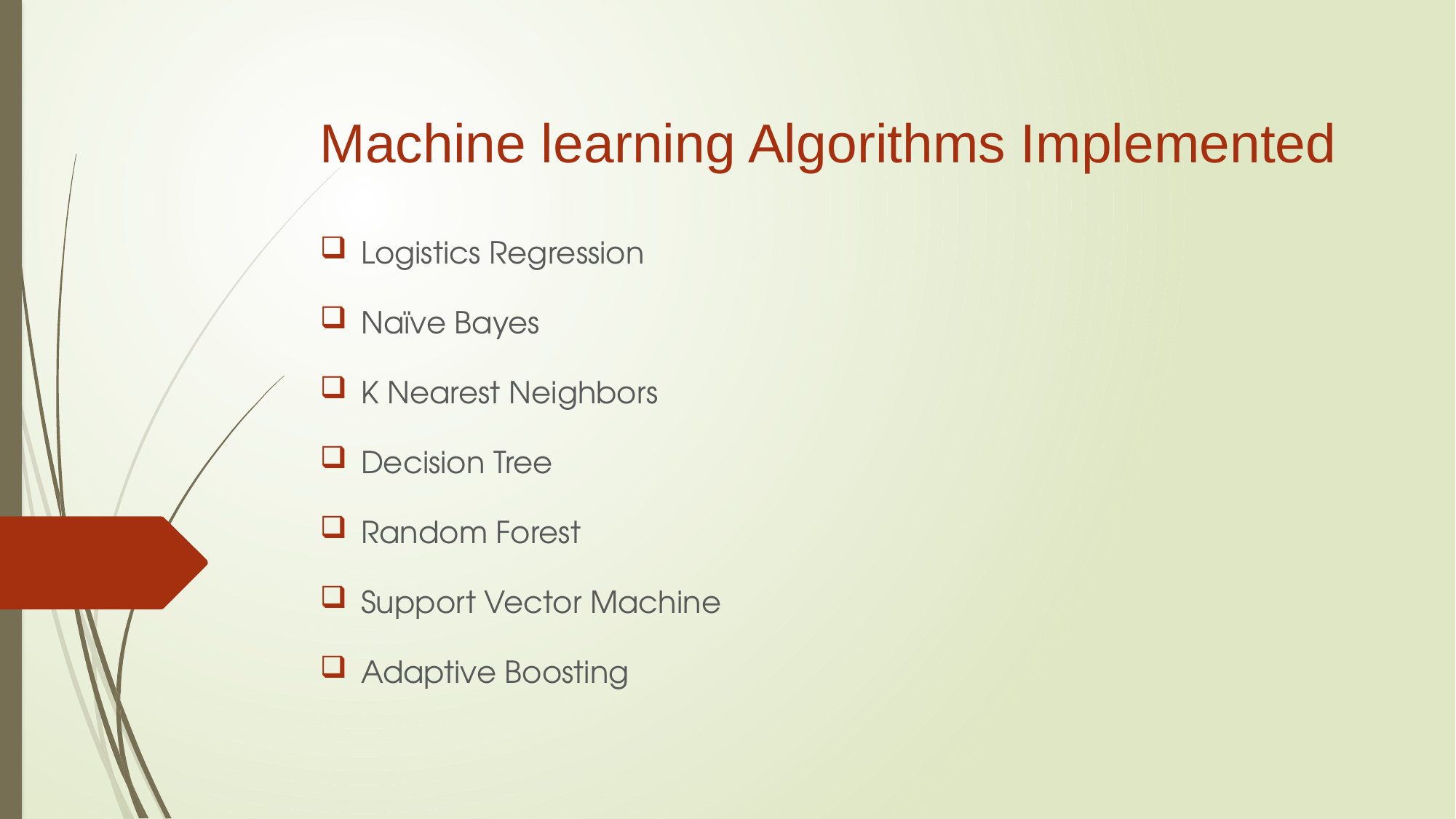

# Machine learning Algorithms Implemented
Logistics Regression
Naïve Bayes
K Nearest Neighbors
Decision Tree
Random Forest
Support Vector Machine
Adaptive Boosting